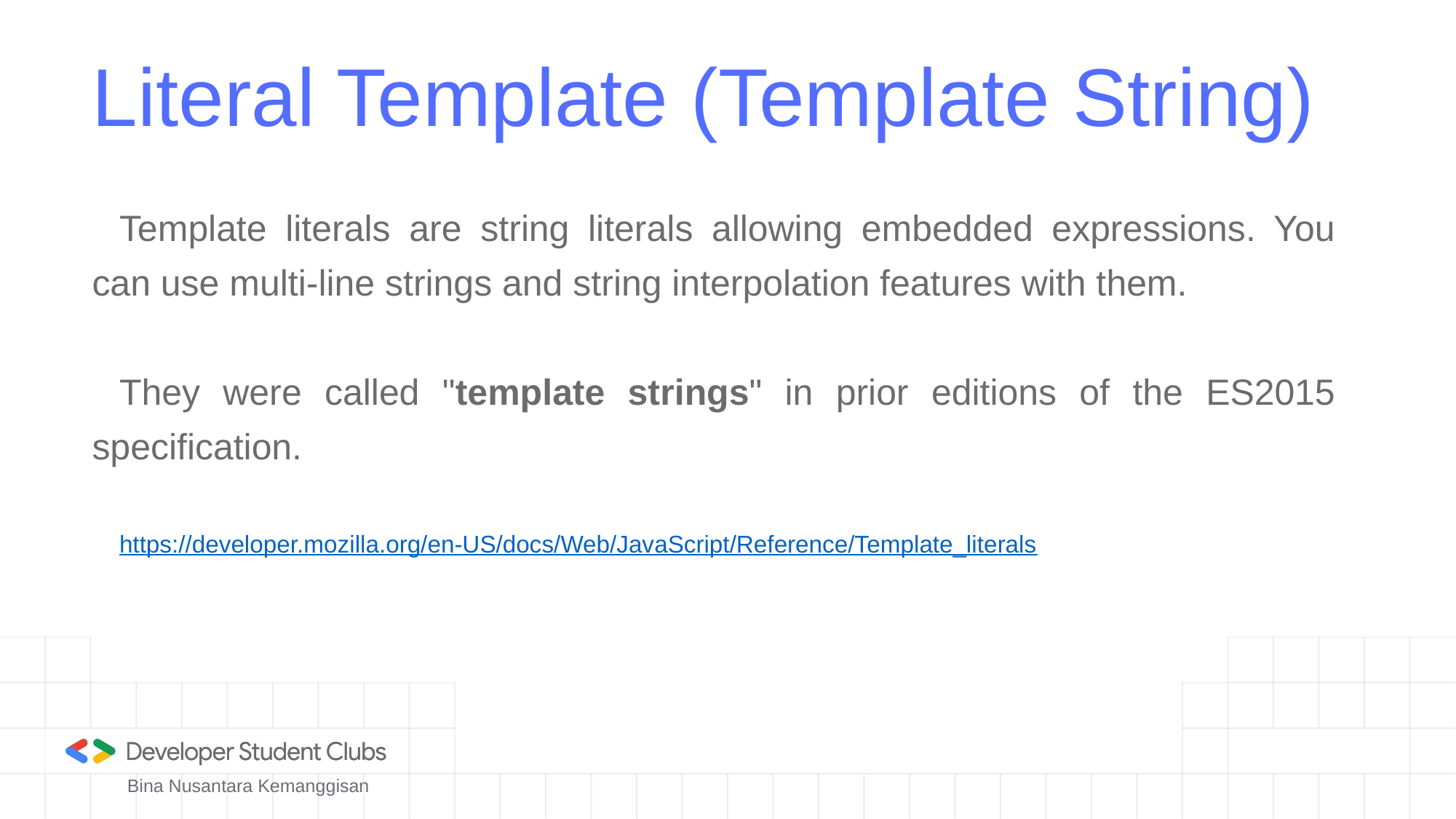

# Literal Template (Template String)
Template literals are string literals allowing embedded expressions. You can use multi-line strings and string interpolation features with them.

They were called "template strings" in prior editions of the ES2015 specification.

https://developer.mozilla.org/en-US/docs/Web/JavaScript/Reference/Template_literals